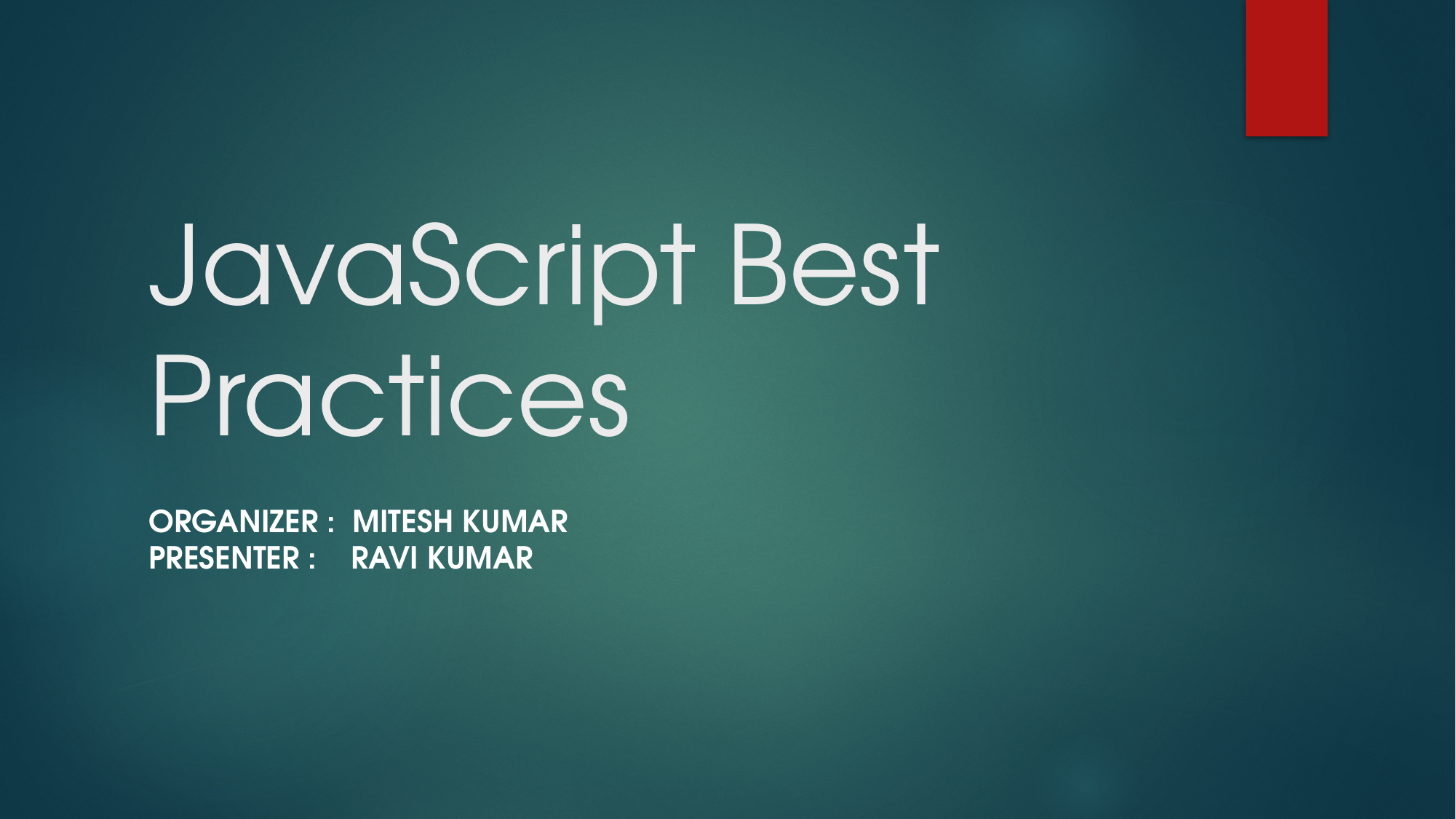

# JavaScript Best Practices
Organizer :  Mitesh Kumar
Presenter :    Ravi Kumar